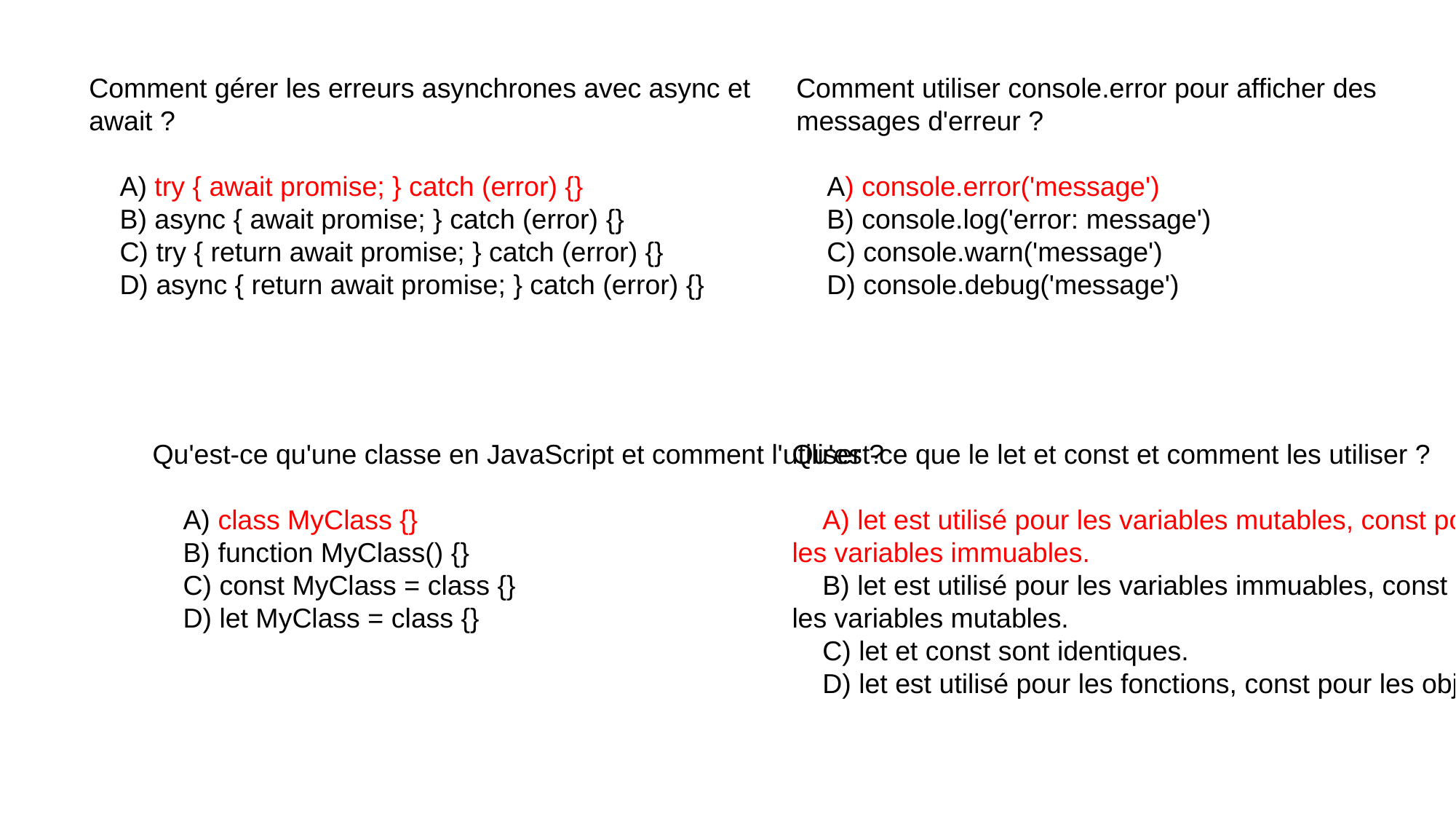

Comment gérer les erreurs asynchrones avec async et await ?

    A) try { await promise; } catch (error) {}
    B) async { await promise; } catch (error) {}
    C) try { return await promise; } catch (error) {}
    D) async { return await promise; } catch (error) {}

Comment utiliser console.error pour afficher des messages d'erreur ?

    A) console.error('message')
    B) console.log('error: message')
    C) console.warn('message')
    D) console.debug('message')

Qu'est-ce qu'une classe en JavaScript et comment l'utiliser ?

    A) class MyClass {}
    B) function MyClass() {}
    C) const MyClass = class {}
    D) let MyClass = class {}

Qu'est-ce que le let et const et comment les utiliser ?

    A) let est utilisé pour les variables mutables, const pour les variables immuables.
    B) let est utilisé pour les variables immuables, const pour les variables mutables.
    C) let et const sont identiques.
    D) let est utilisé pour les fonctions, const pour les objets.